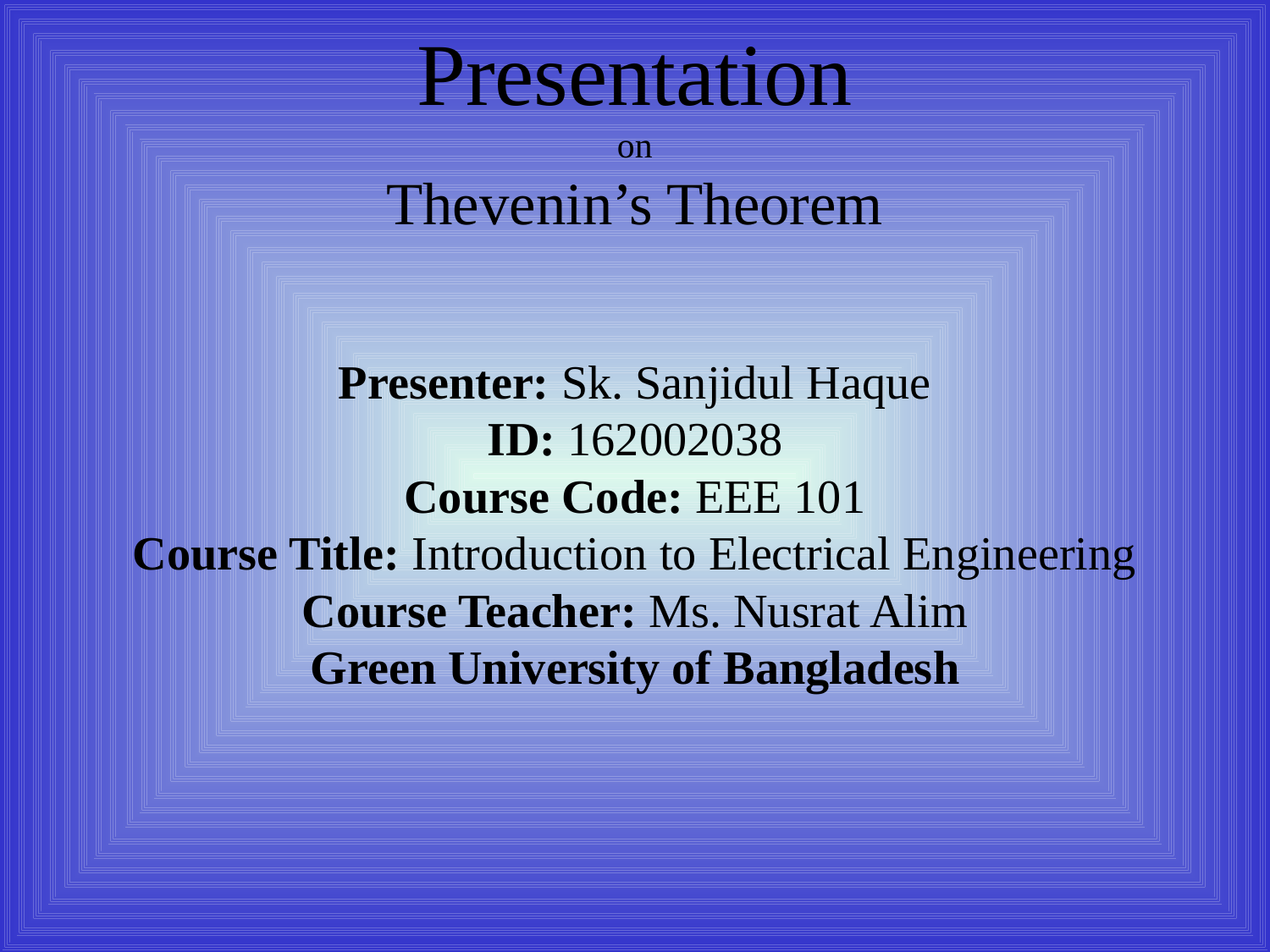

Presentation
on
Thevenin’s Theorem

Presenter: Sk. Sanjidul Haque
ID: 162002038
Course Code: EEE 101
Course Title: Introduction to Electrical Engineering
Course Teacher: Ms. Nusrat Alim
Green University of Bangladesh